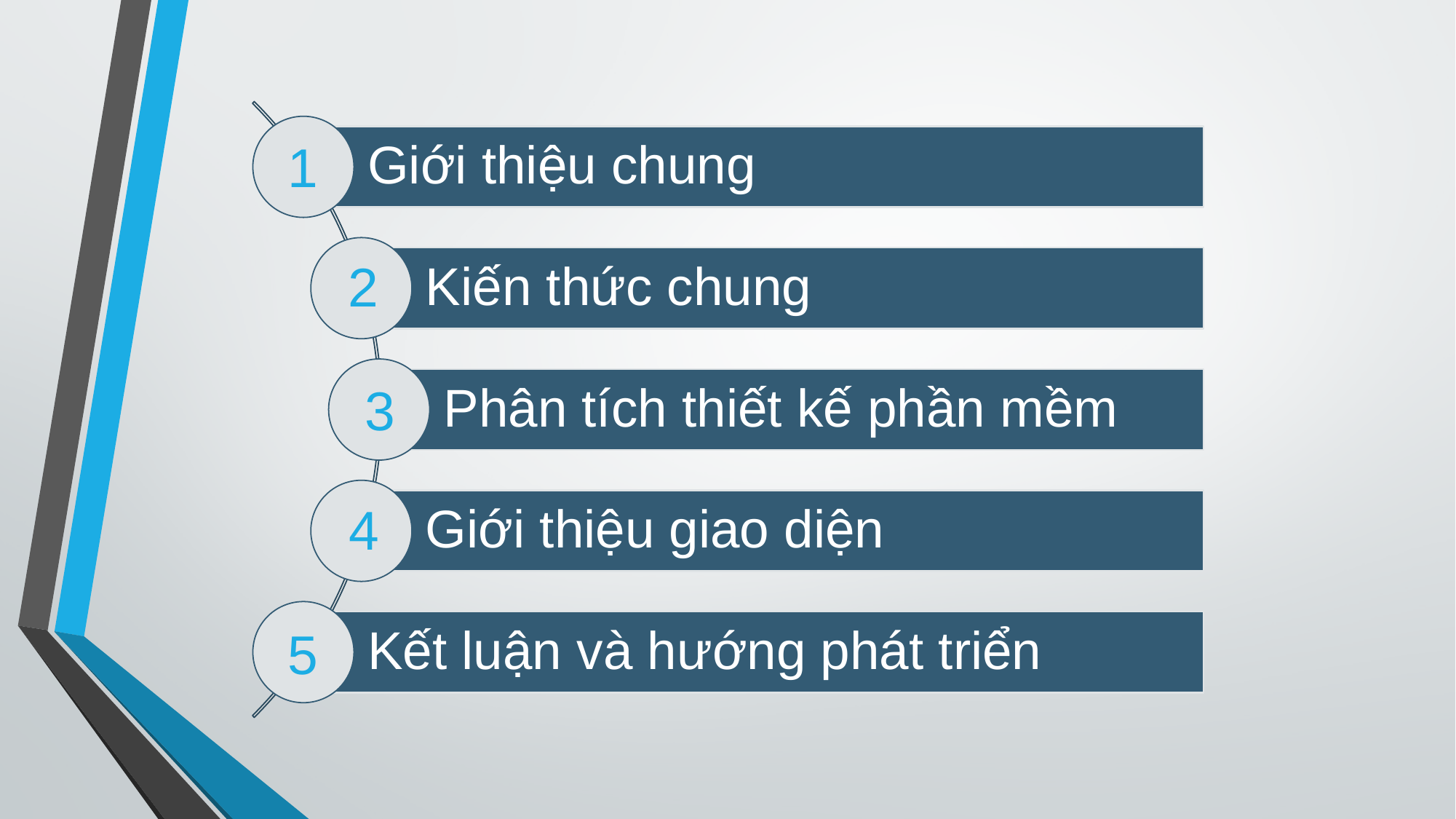

Giới thiệu chung
Kiến thức chung
Phân tích thiết kế phần mềm
Giới thiệu giao diện
Kết luận và hướng phát triển
1
2
3
4
5